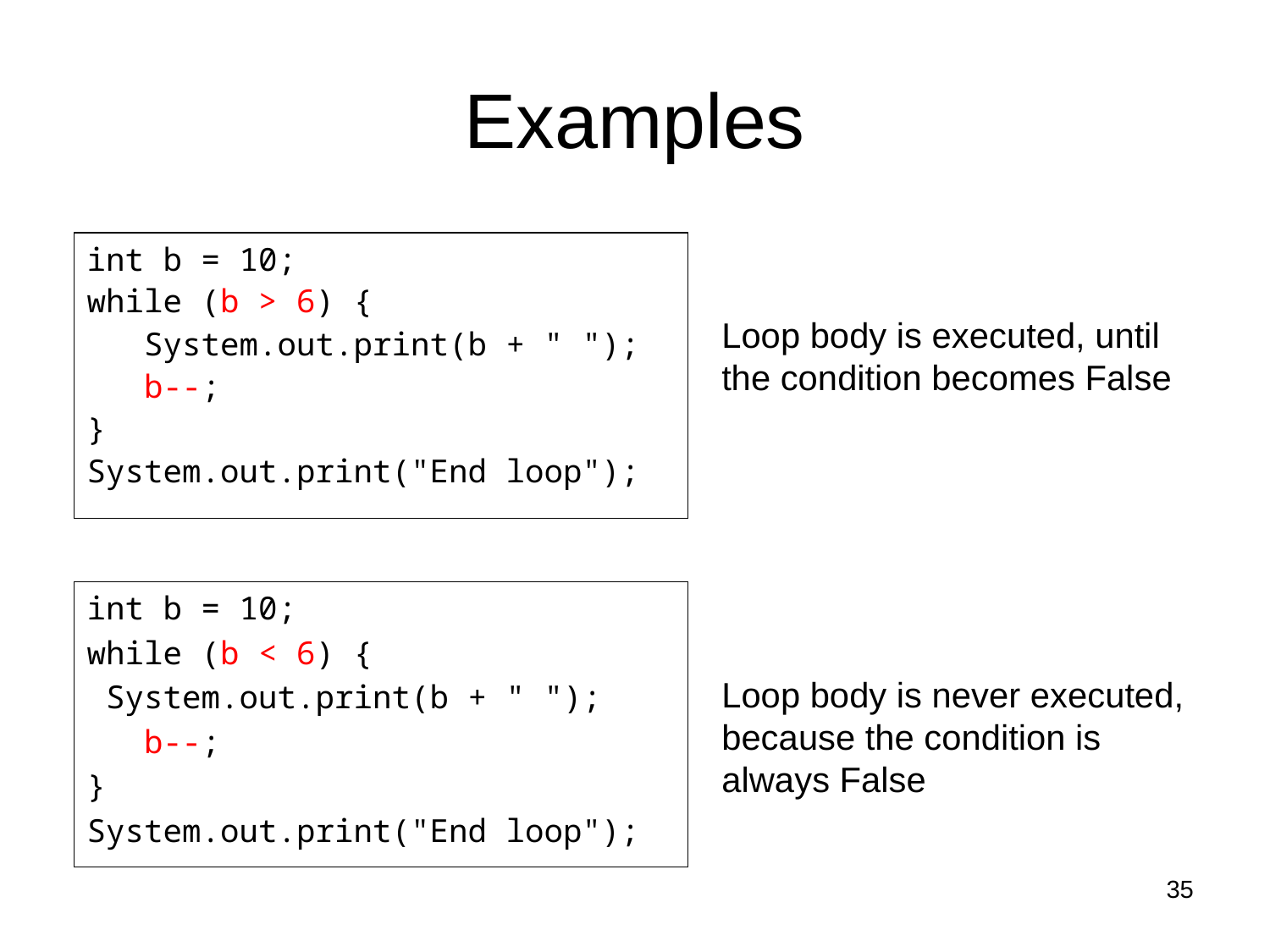

# Examples
int b = 10;
while (b > 6) {
   System.out.print(b + " ");
   b--;
}
System.out.print("End loop");

Loop body is executed, until the condition becomes False
int b = 10;
while (b < 6) {
 System.out.print(b + " ");
   b--;
}
System.out.print("End loop");

Loop body is never executed, because the condition is always False
35